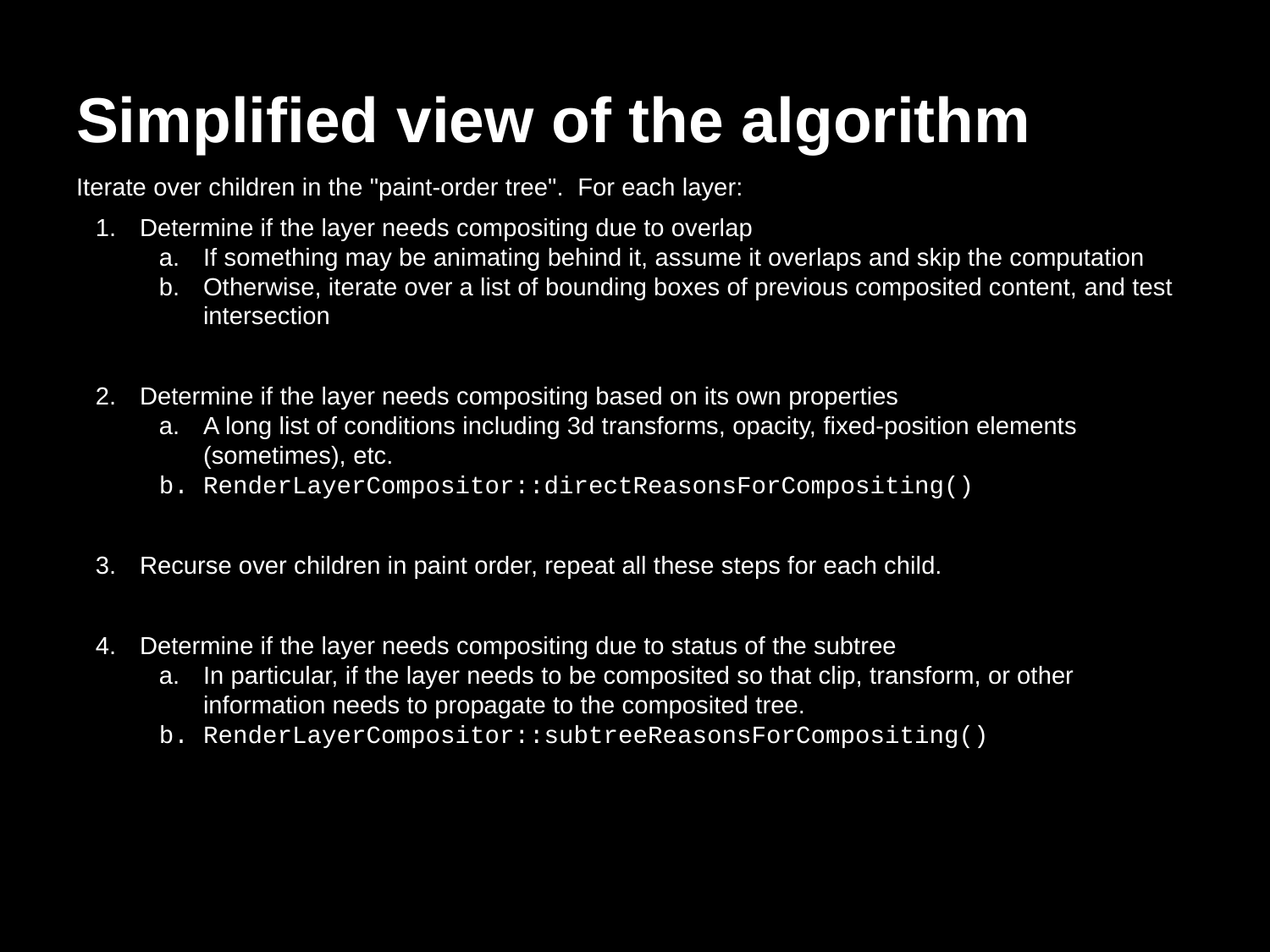

# Simplified view of the algorithm
Iterate over children in the "paint-order tree".  For each layer:
Determine if the layer needs compositing due to overlap
If something may be animating behind it, assume it overlaps and skip the computation
Otherwise, iterate over a list of bounding boxes of previous composited content, and test intersection

Determine if the layer needs compositing based on its own properties
A long list of conditions including 3d transforms, opacity, fixed-position elements (sometimes), etc.
RenderLayerCompositor::directReasonsForCompositing()

Recurse over children in paint order, repeat all these steps for each child.

Determine if the layer needs compositing due to status of the subtree
In particular, if the layer needs to be composited so that clip, transform, or other information needs to propagate to the composited tree.
RenderLayerCompositor::subtreeReasonsForCompositing()